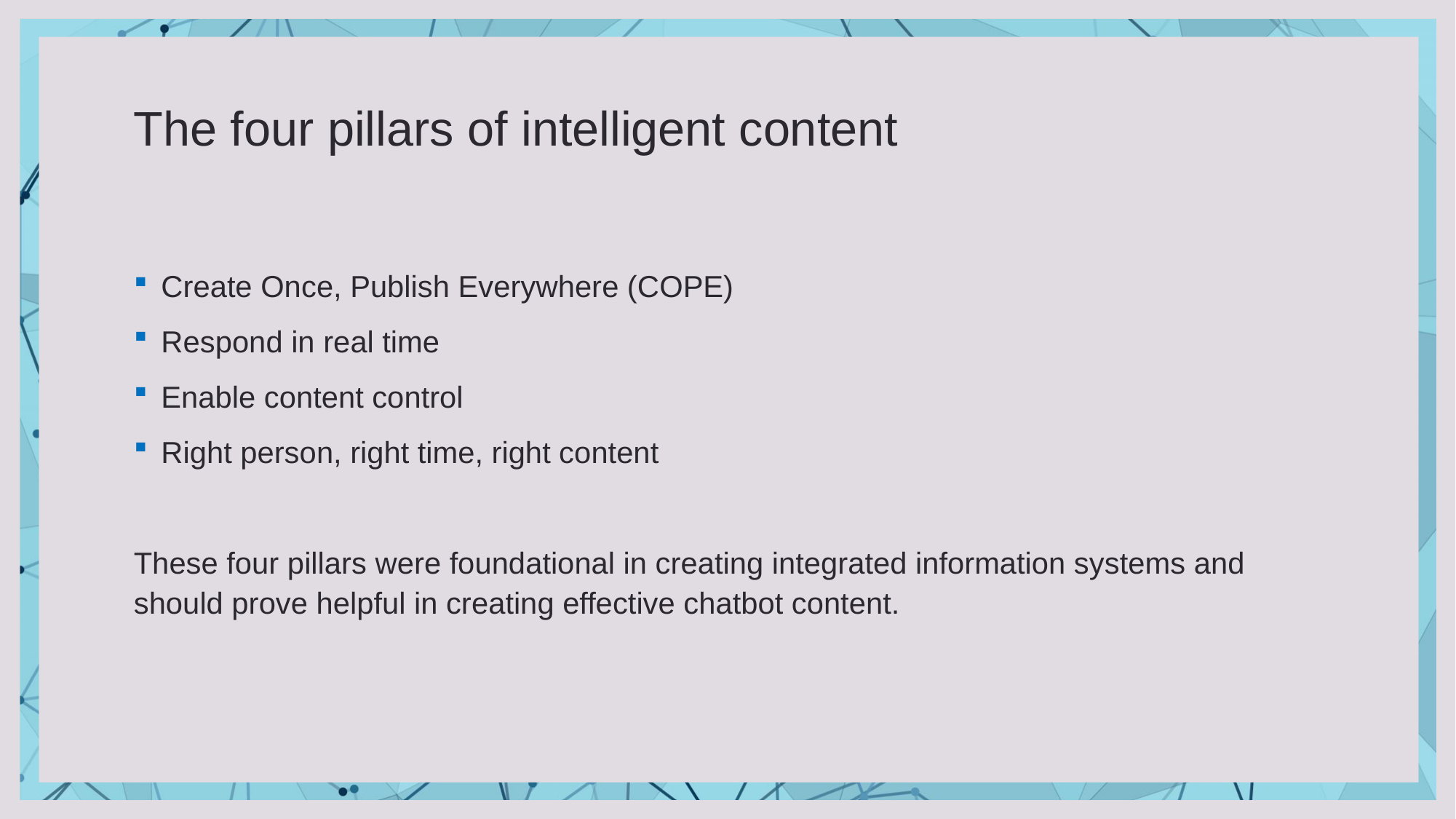

# The four pillars of intelligent content
Create Once, Publish Everywhere (COPE)
Respond in real time
Enable content control
Right person, right time, right content

These four pillars were foundational in creating integrated information systems and should prove helpful in creating effective chatbot content.